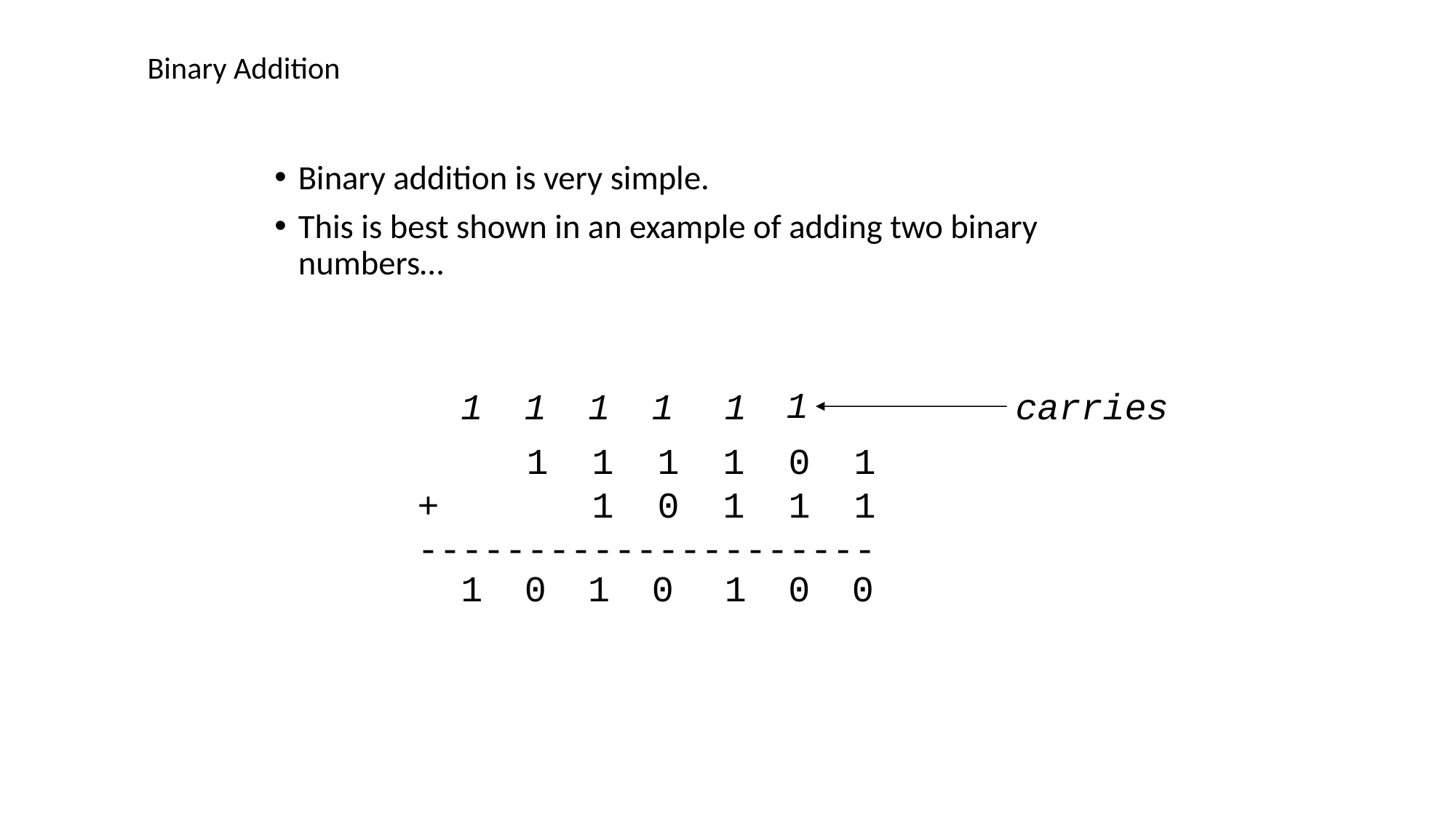

# Binary Addition
Binary addition is very simple.
This is best shown in an example of adding two binary numbers…
1
1
1
1
1
1
carries

	1  1  1  1  0  1
+	   1  0  1  1  1
---------------------
1
0
1
0
1
0
0